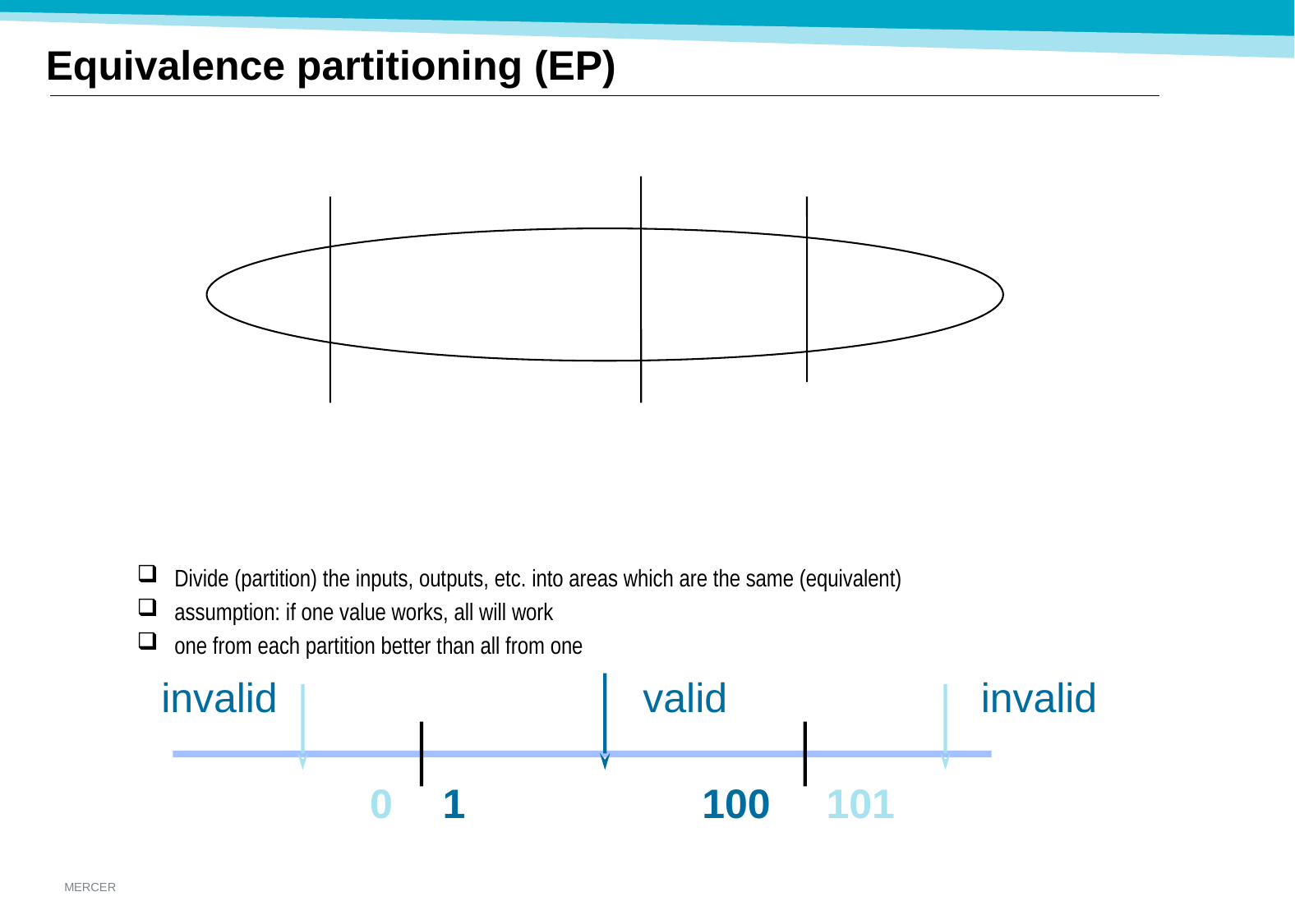

# Equivalence partitioning (EP)

Divide (partition) the inputs, outputs, etc. into areas which are the same (equivalent)
assumption: if one value works, all will work
one from each partition better than all from one

invalid
invalid

valid

0
1
100
101